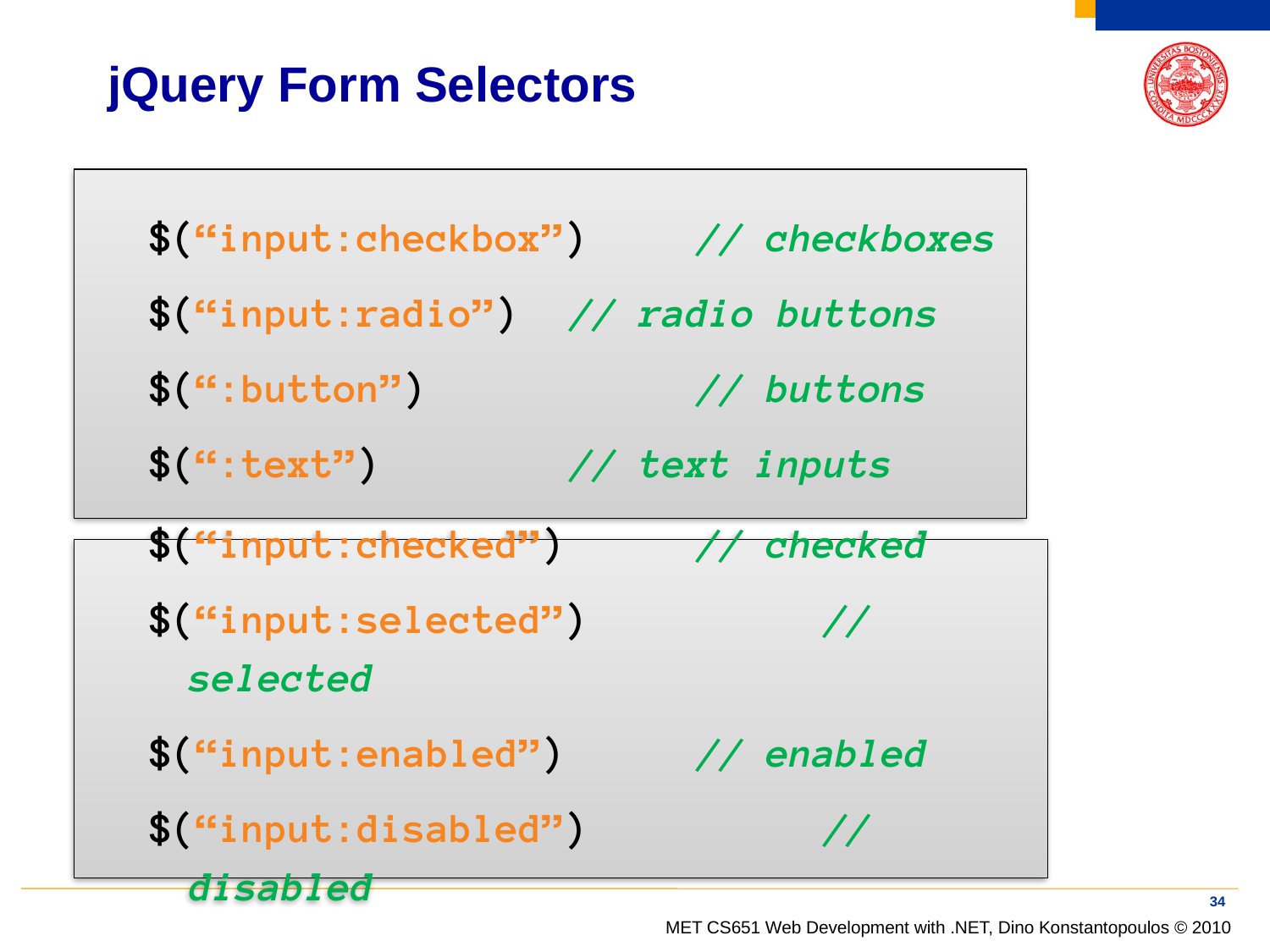

# jQuery Form Selectors
$(“input:checkbox”)	// checkboxes
$(“input:radio”)	// radio buttons
$(“:button”) 		// buttons
$(“:text”) 		// text inputs
$(“input:checked”)		// checked
$(“input:selected”)		// selected
$(“input:enabled”)		// enabled
$(“input:disabled”)		// disabled
34